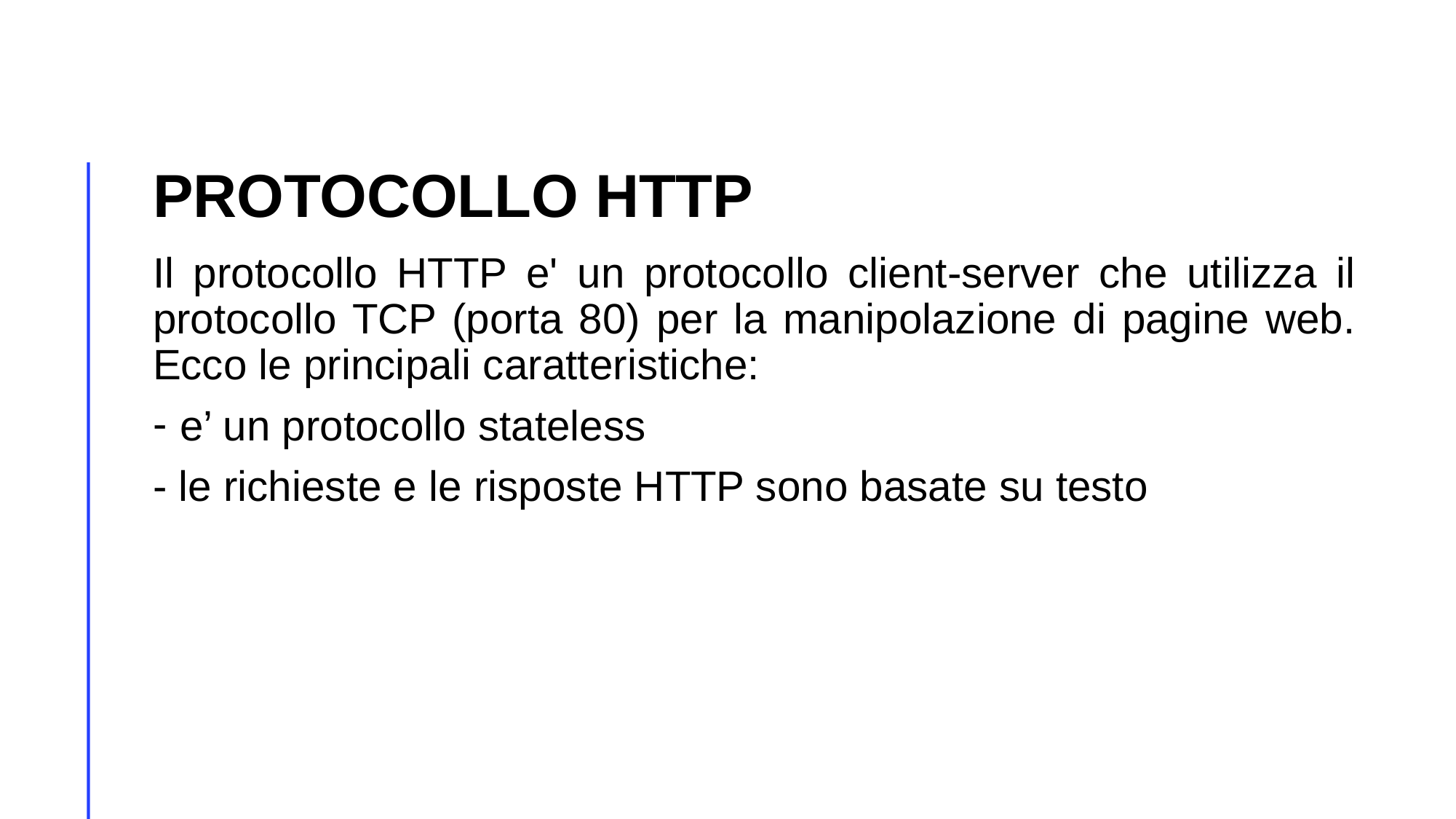

# PROTOCOLLO HTTP
Il protocollo HTTP e' un protocollo client-server che utilizza il protocollo TCP (porta 80) per la manipolazione di pagine web. Ecco le principali caratteristiche:
e’ un protocollo stateless
- le richieste e le risposte HTTP sono basate su testo